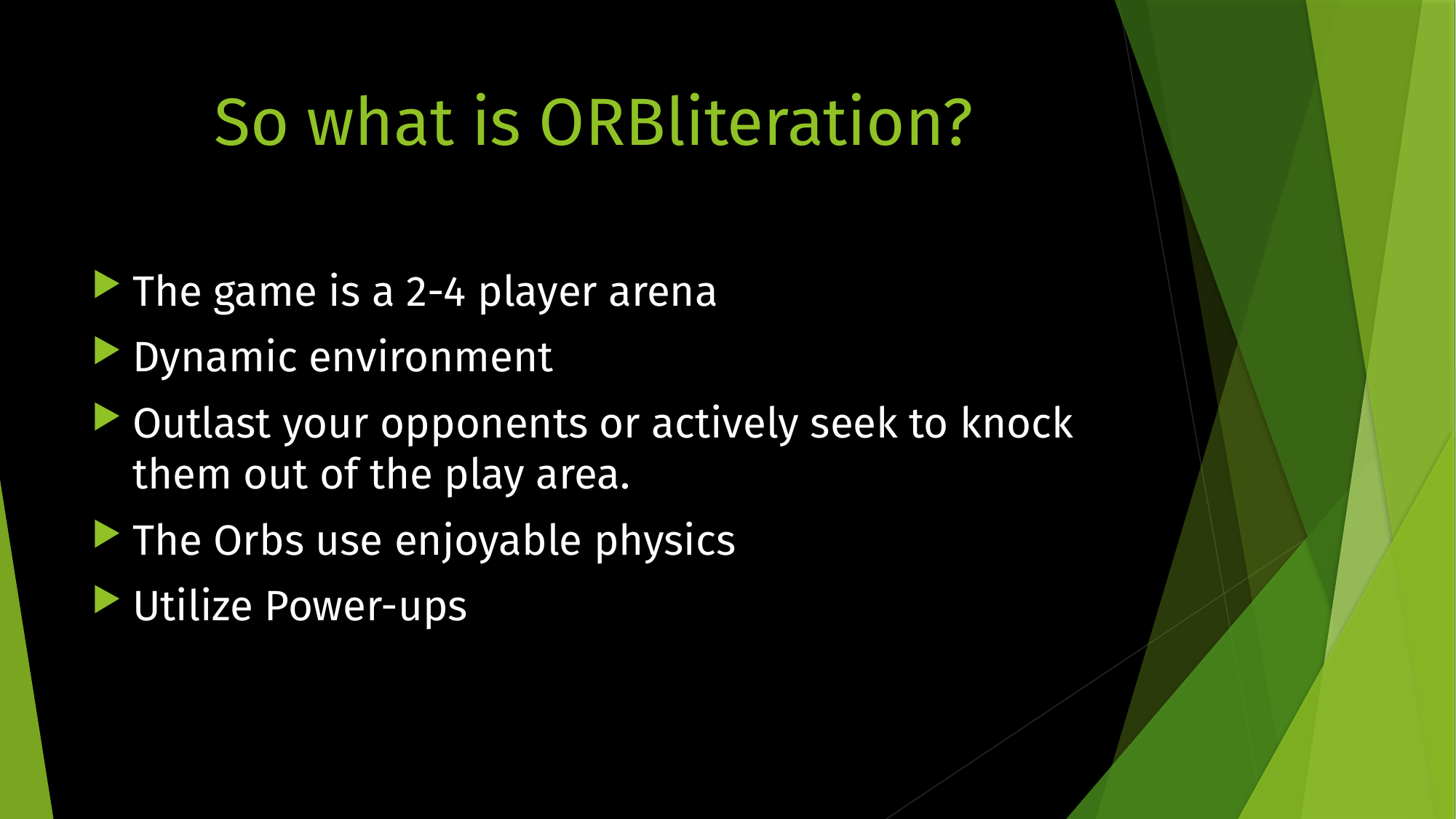

# So what is ORBliteration?
The game is a 2-4 player arena
Dynamic environment
Outlast your opponents or actively seek to knock them out of the play area.
The Orbs use enjoyable physics
Utilize Power-ups